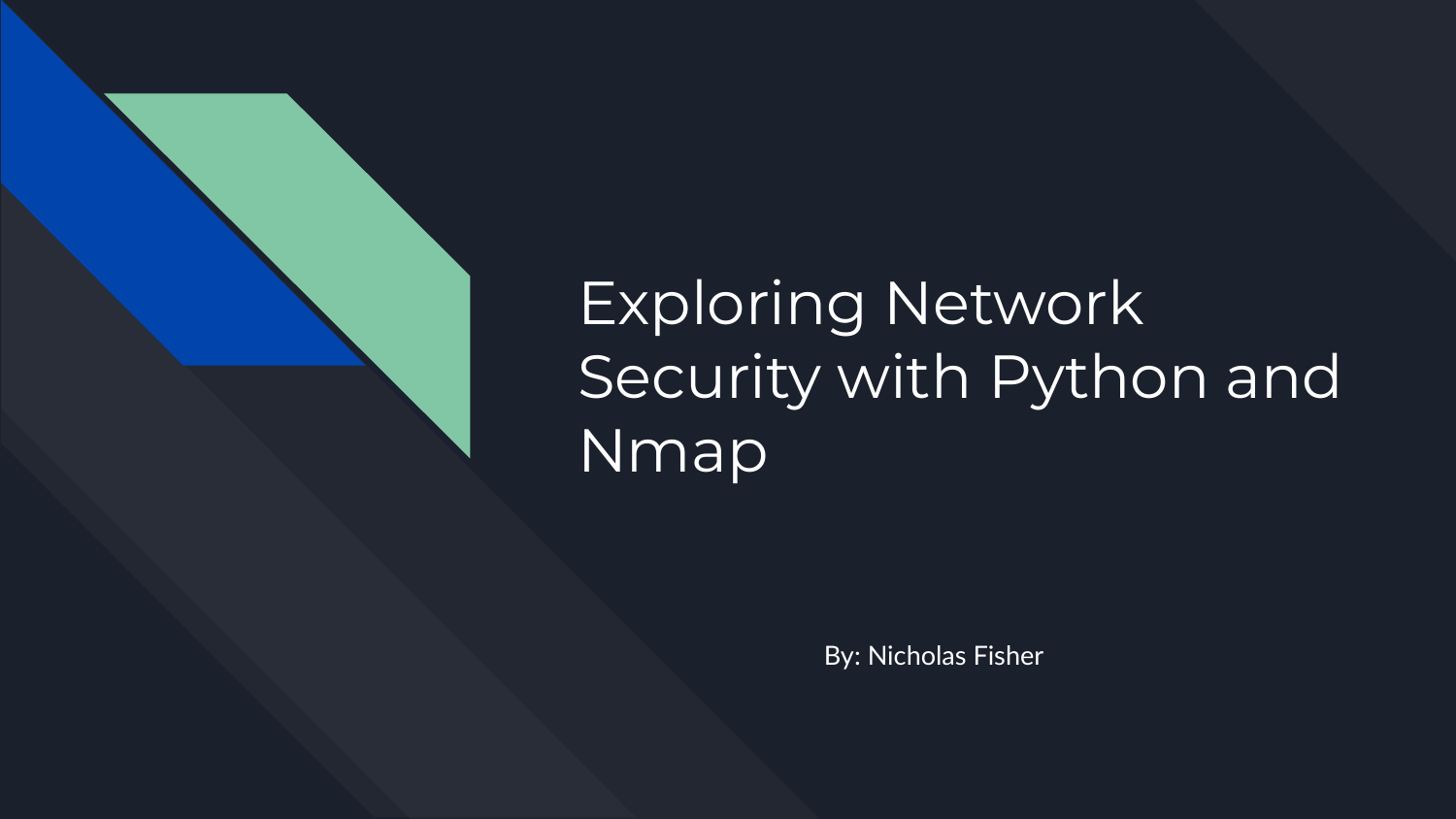

# Exploring Network Security with Python and Nmap
By: Nicholas Fisher